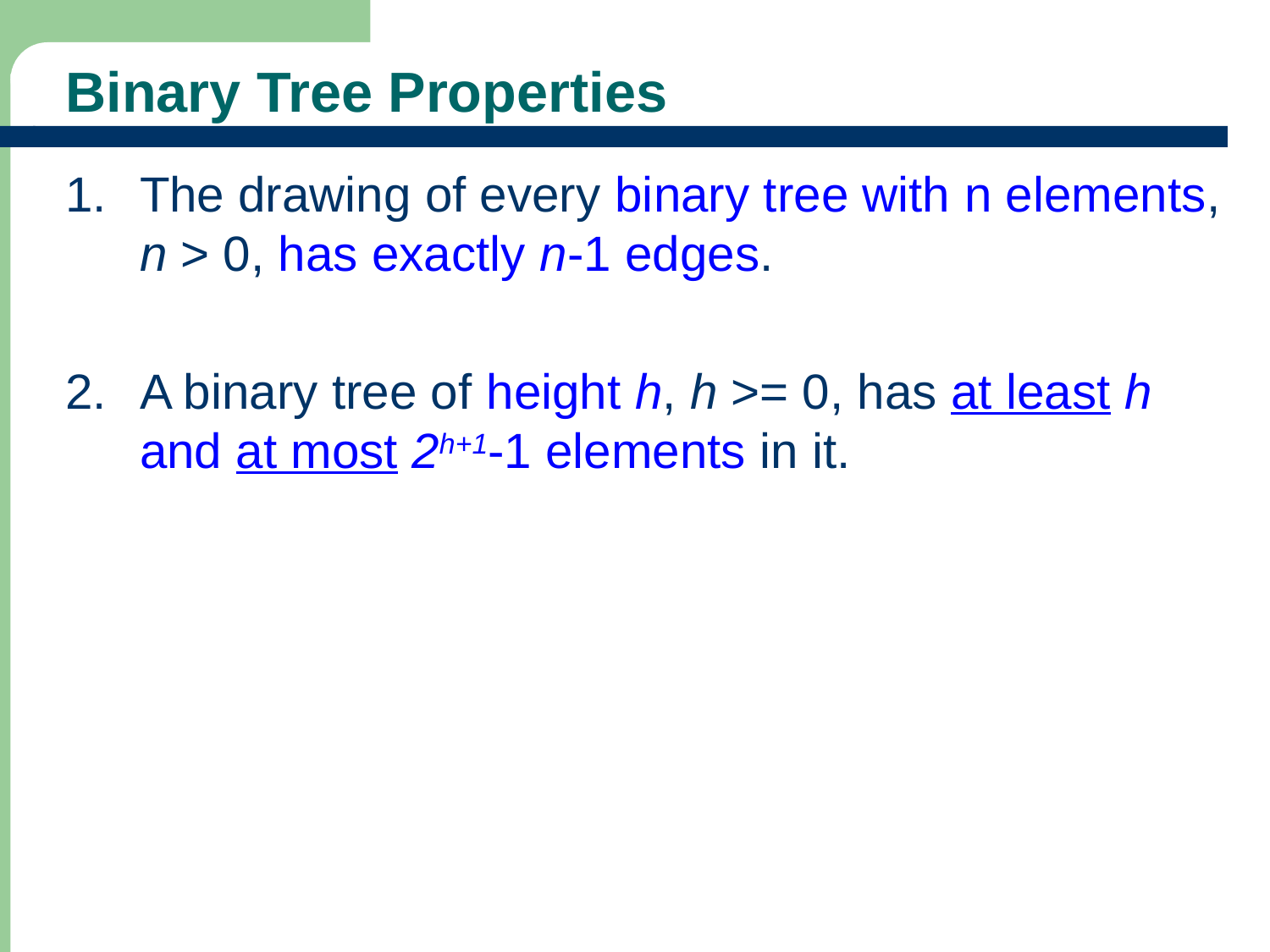

# Binary Tree Properties
The drawing of every binary tree with n elements, n > 0, has exactly n-1 edges.

A binary tree of height h, h >= 0, has at least h and at most 2h+1-1 elements in it.

13